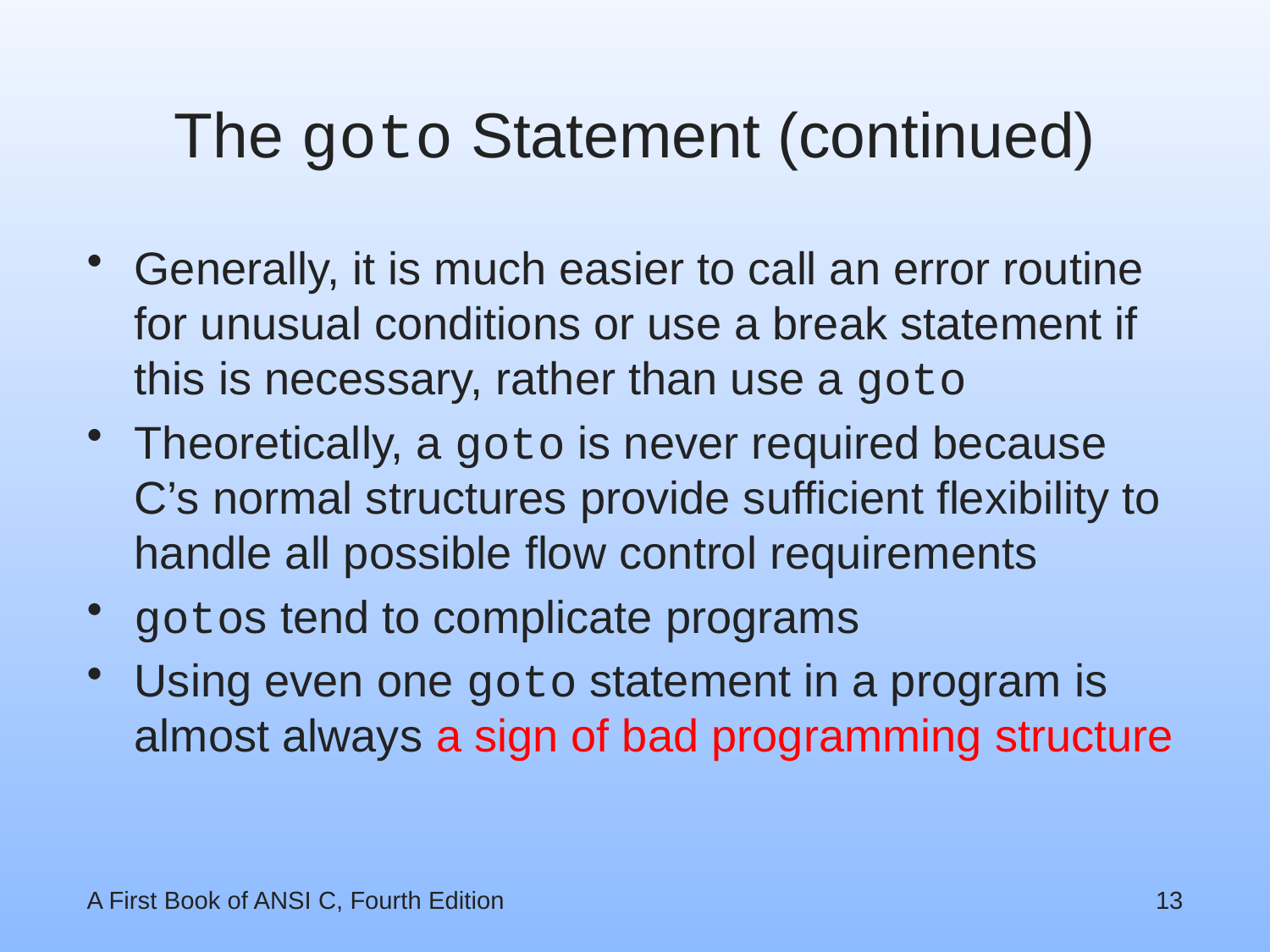

# The goto Statement (continued)
Generally, it is much easier to call an error routine for unusual conditions or use a break statement if this is necessary, rather than use a goto
Theoretically, a goto is never required because C’s normal structures provide sufficient flexibility to handle all possible flow control requirements
gotos tend to complicate programs
Using even one goto statement in a program is almost always a sign of bad programming structure
A First Book of ANSI C, Fourth Edition
13